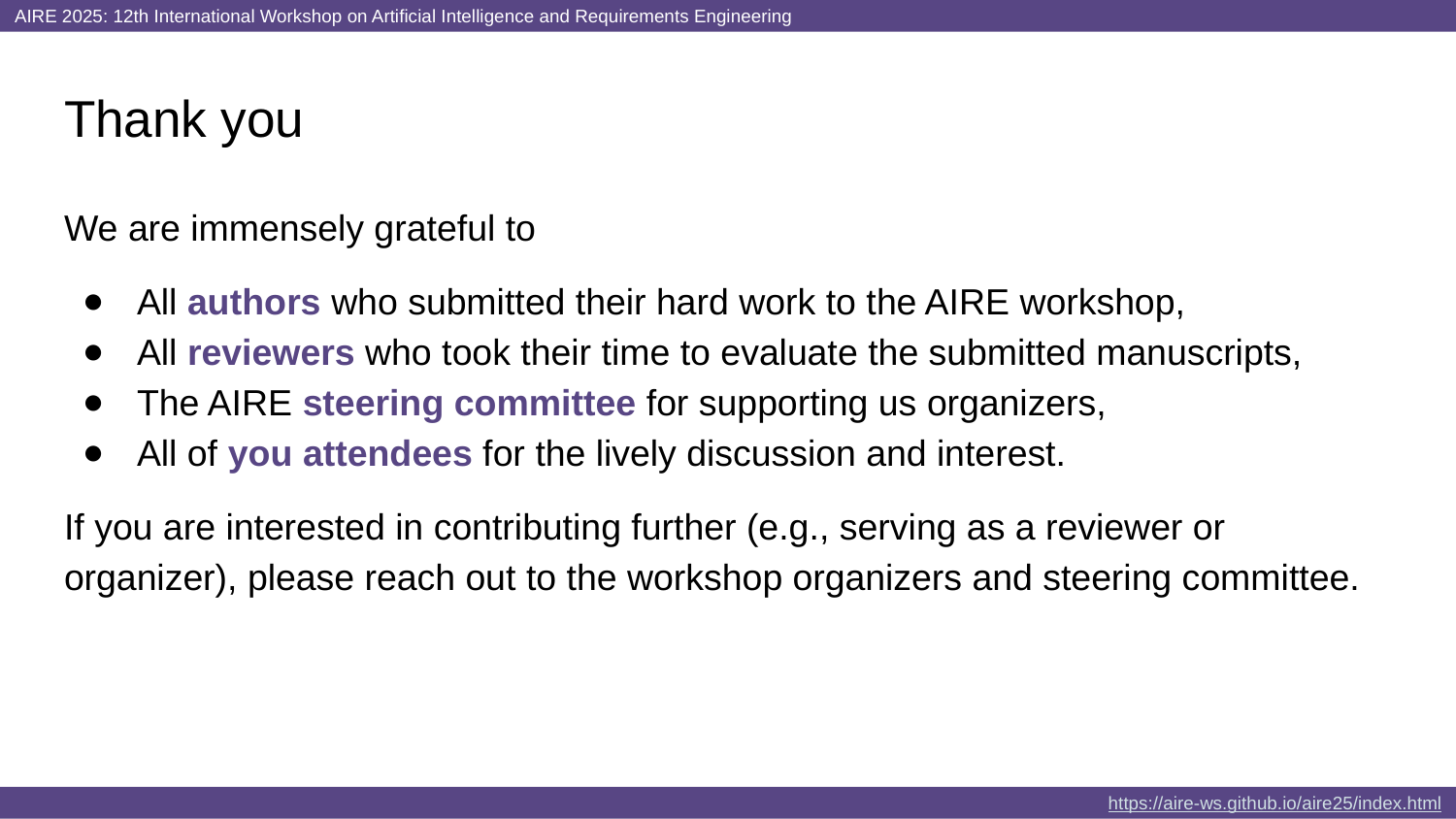

AIRE 2025: 12th International Workshop on Artificial Intelligence and Requirements Engineering
# Thank you
We are immensely grateful to
All authors who submitted their hard work to the AIRE workshop,
All reviewers who took their time to evaluate the submitted manuscripts,
The AIRE steering committee for supporting us organizers,
All of you attendees for the lively discussion and interest.
If you are interested in contributing further (e.g., serving as a reviewer or organizer), please reach out to the workshop organizers and steering committee.
https://aire-ws.github.io/aire25/index.html